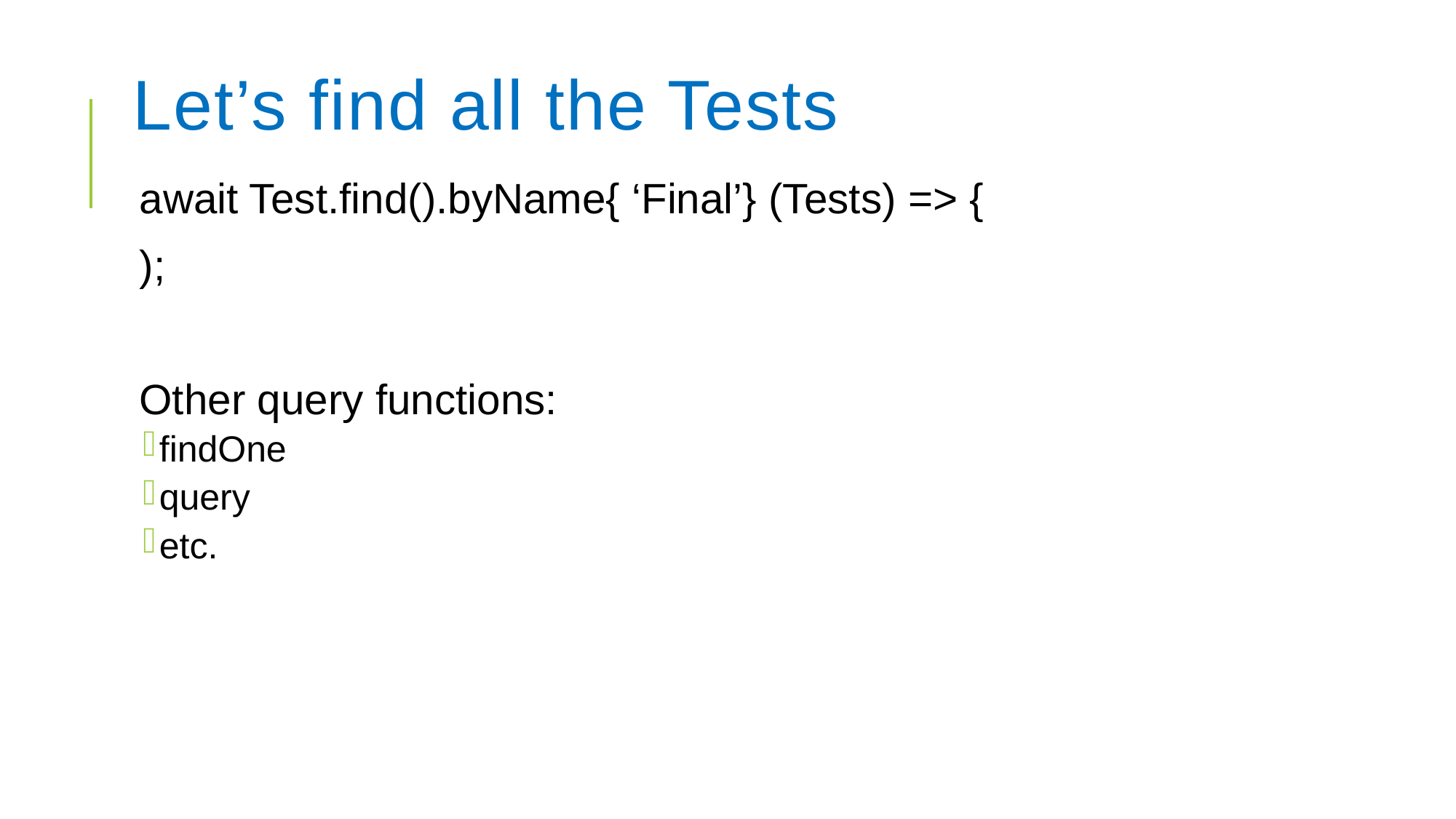

# Let’s find all the Tests
await Test.find().byName{ ‘Final’} (Tests) => {
);

Other query functions:
findOne
query
etc.